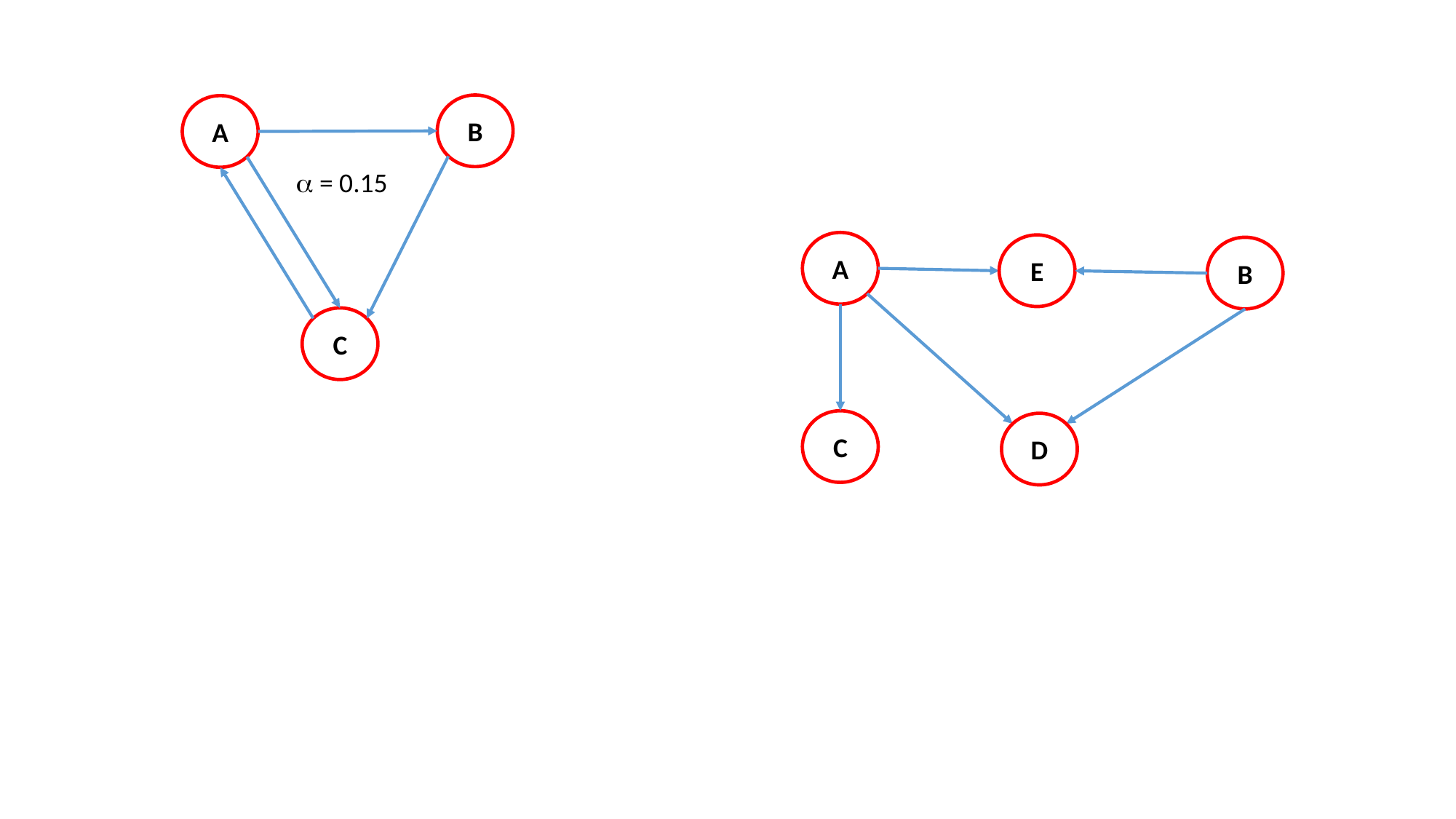

B
A
α = 0.15

A
E
B
C
C
D